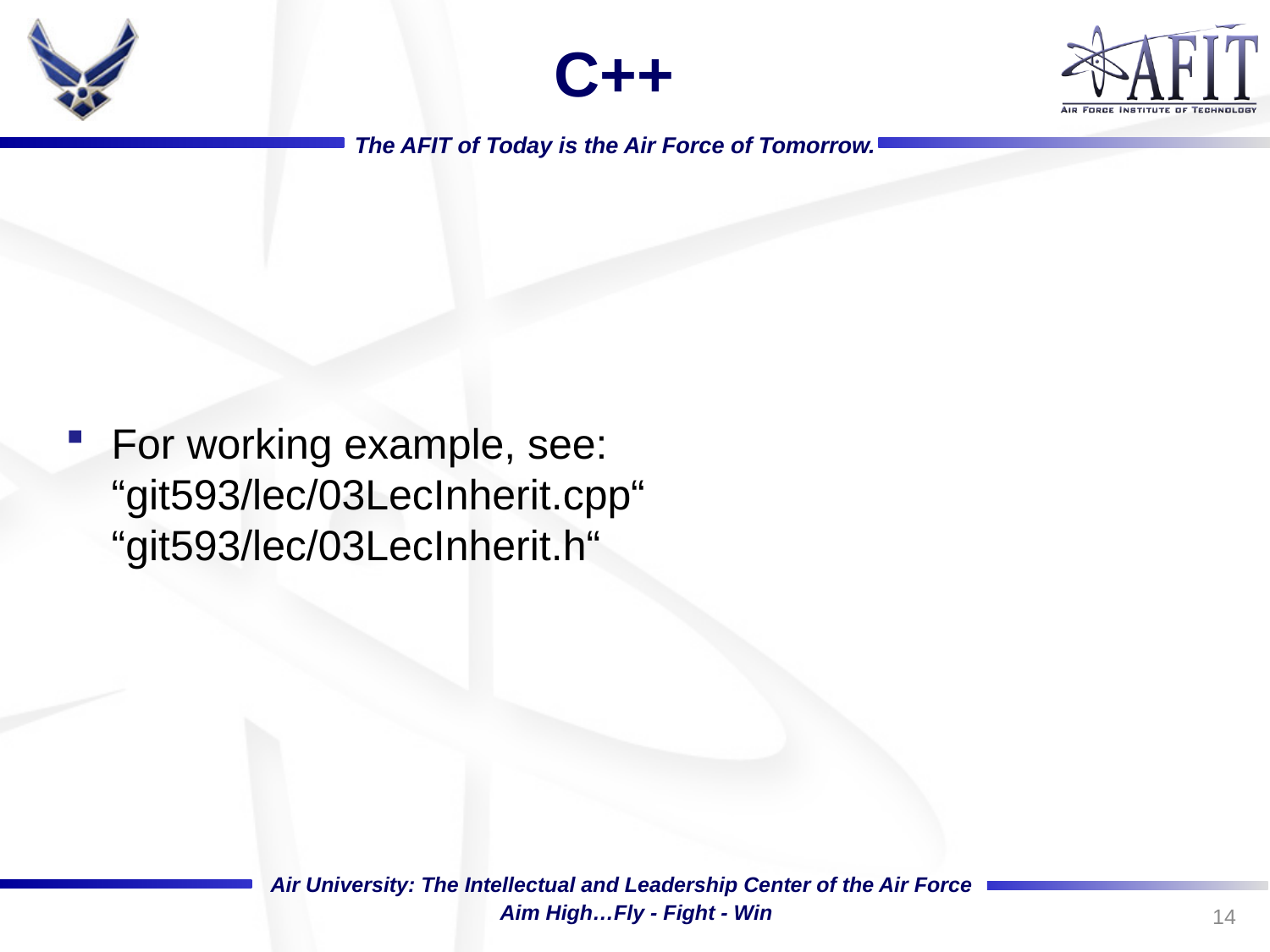

# C++
For working example, see:
“git593/lec/03LecInherit.cpp“
“git593/lec/03LecInherit.h“
14